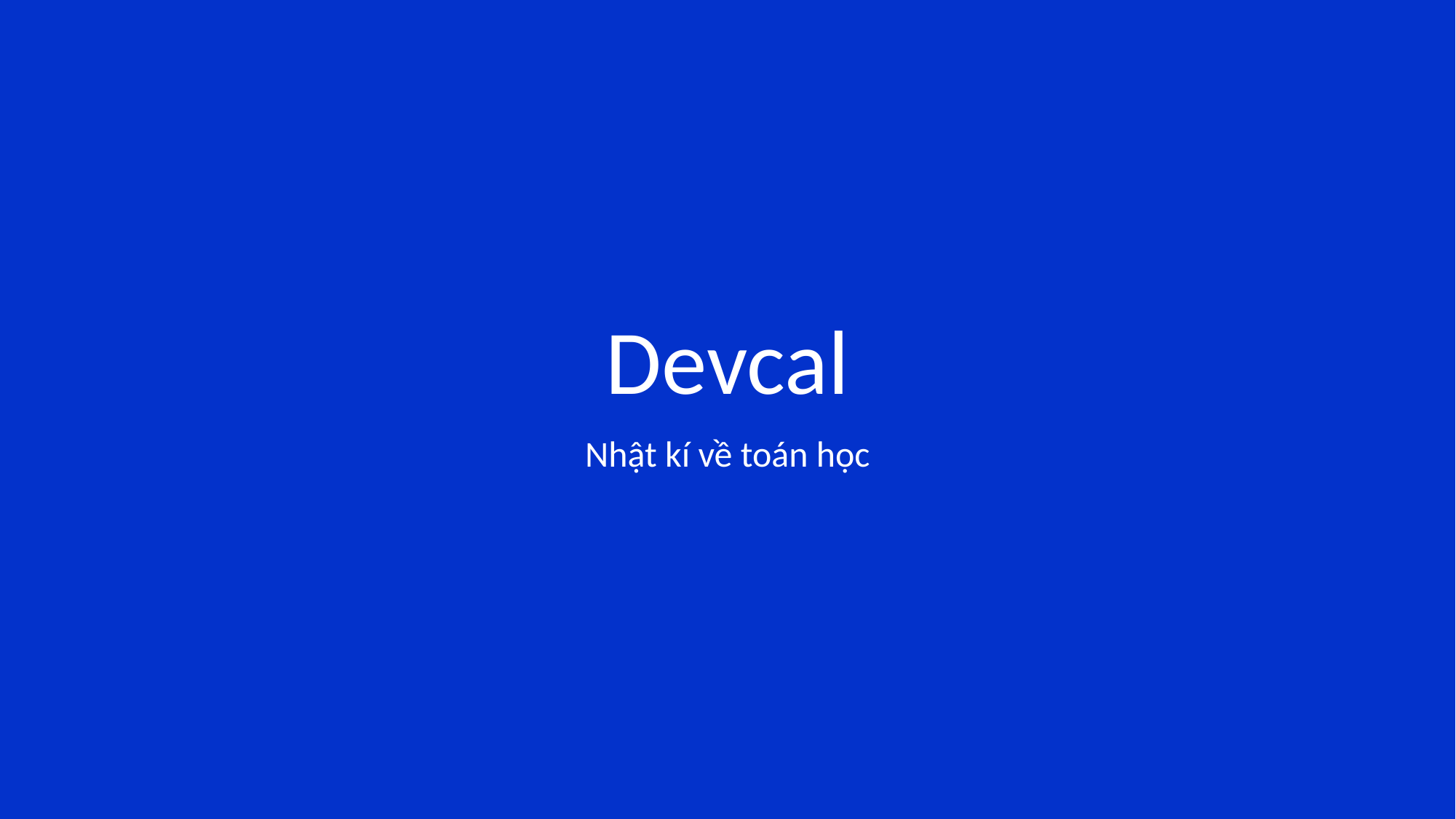

# Devcal
Nhật kí về toán học